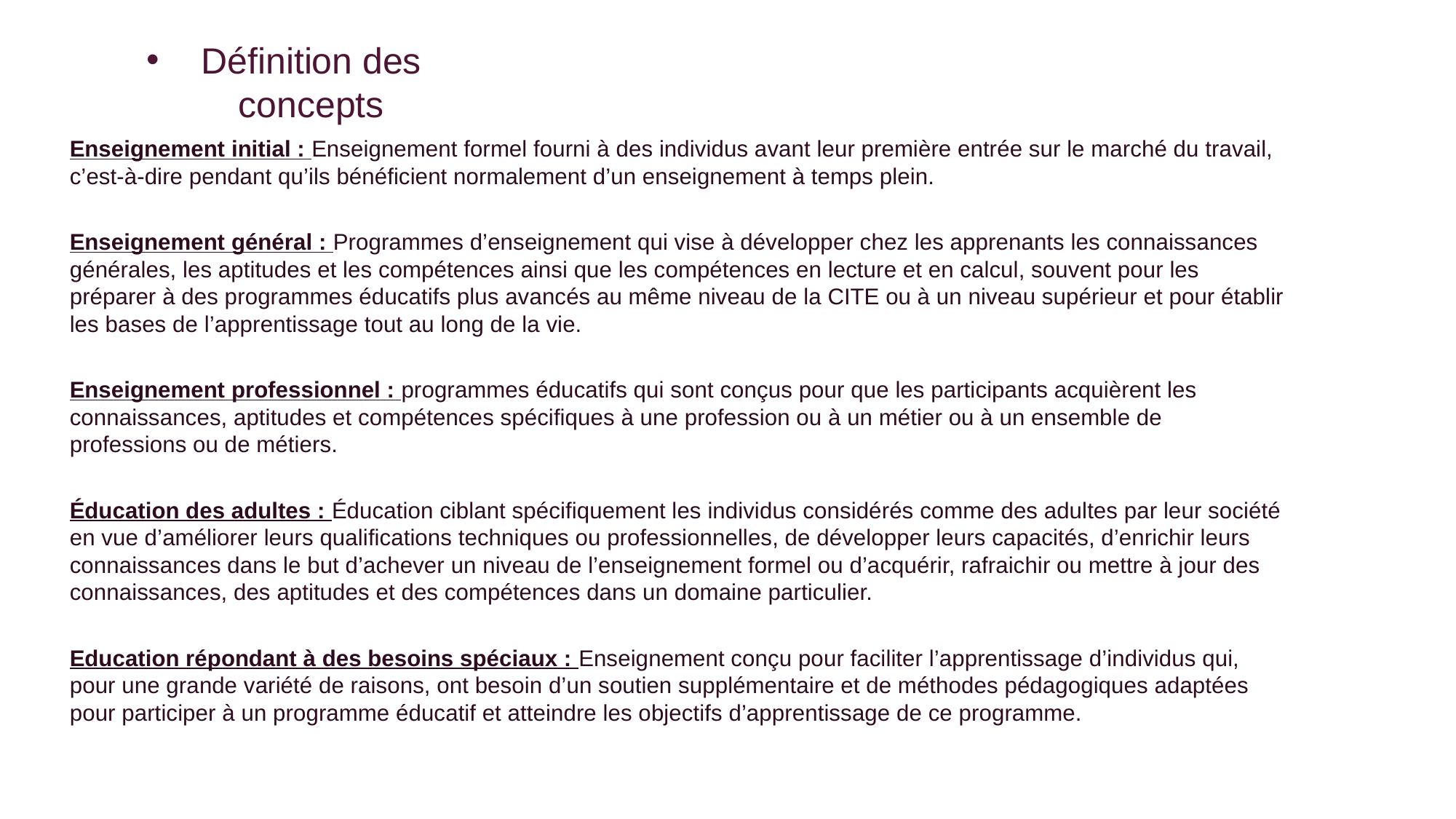

# Définition des concepts
Enseignement initial : Enseignement formel fourni à des individus avant leur première entrée sur le marché du travail, c’est-à-dire pendant qu’ils bénéficient normalement d’un enseignement à temps plein.
Enseignement général : Programmes d’enseignement qui vise à développer chez les apprenants les connaissances générales, les aptitudes et les compétences ainsi que les compétences en lecture et en calcul, souvent pour les préparer à des programmes éducatifs plus avancés au même niveau de la CITE ou à un niveau supérieur et pour établir les bases de l’apprentissage tout au long de la vie.
Enseignement professionnel : programmes éducatifs qui sont conçus pour que les participants acquièrent les connaissances, aptitudes et compétences spécifiques à une profession ou à un métier ou à un ensemble de professions ou de métiers.
Éducation des adultes : Éducation ciblant spécifiquement les individus considérés comme des adultes par leur société en vue d’améliorer leurs qualifications techniques ou professionnelles, de développer leurs capacités, d’enrichir leurs connaissances dans le but d’achever un niveau de l’enseignement formel ou d’acquérir, rafraichir ou mettre à jour des connaissances, des aptitudes et des compétences dans un domaine particulier.
Education répondant à des besoins spéciaux : Enseignement conçu pour faciliter l’apprentissage d’individus qui, pour une grande variété de raisons, ont besoin d’un soutien supplémentaire et de méthodes pédagogiques adaptées pour participer à un programme éducatif et atteindre les objectifs d’apprentissage de ce programme.